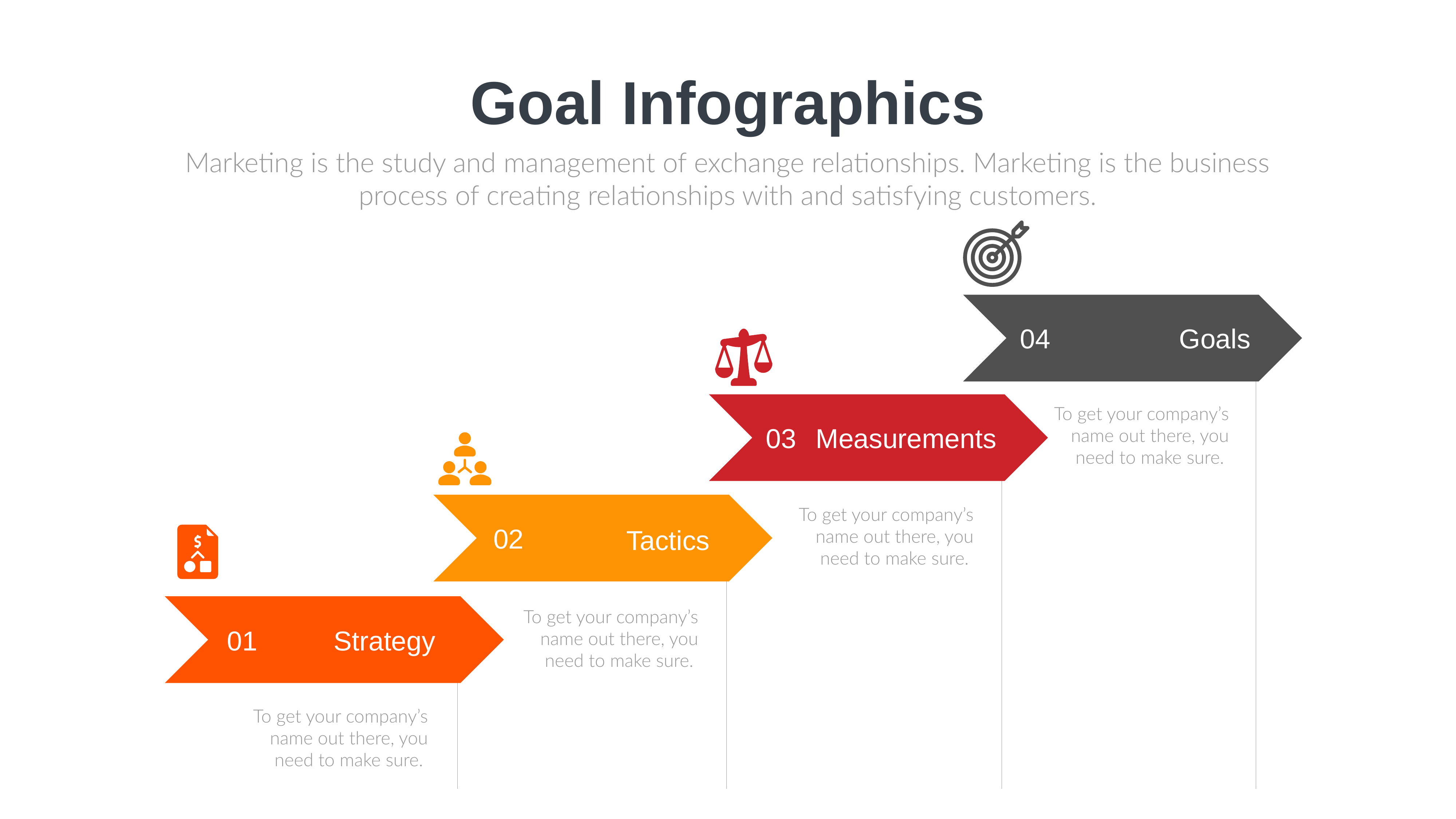

Goal Infographics
Marketing is the study and management of exchange relationships. Marketing is the business process of creating relationships with and satisfying customers.

Goals
04

To get your company’s name out there, you need to make sure.
Measurements
03

To get your company’s name out there, you need to make sure.
02
Tactics

To get your company’s name out there, you need to make sure.
01
Strategy
To get your company’s name out there, you need to make sure.